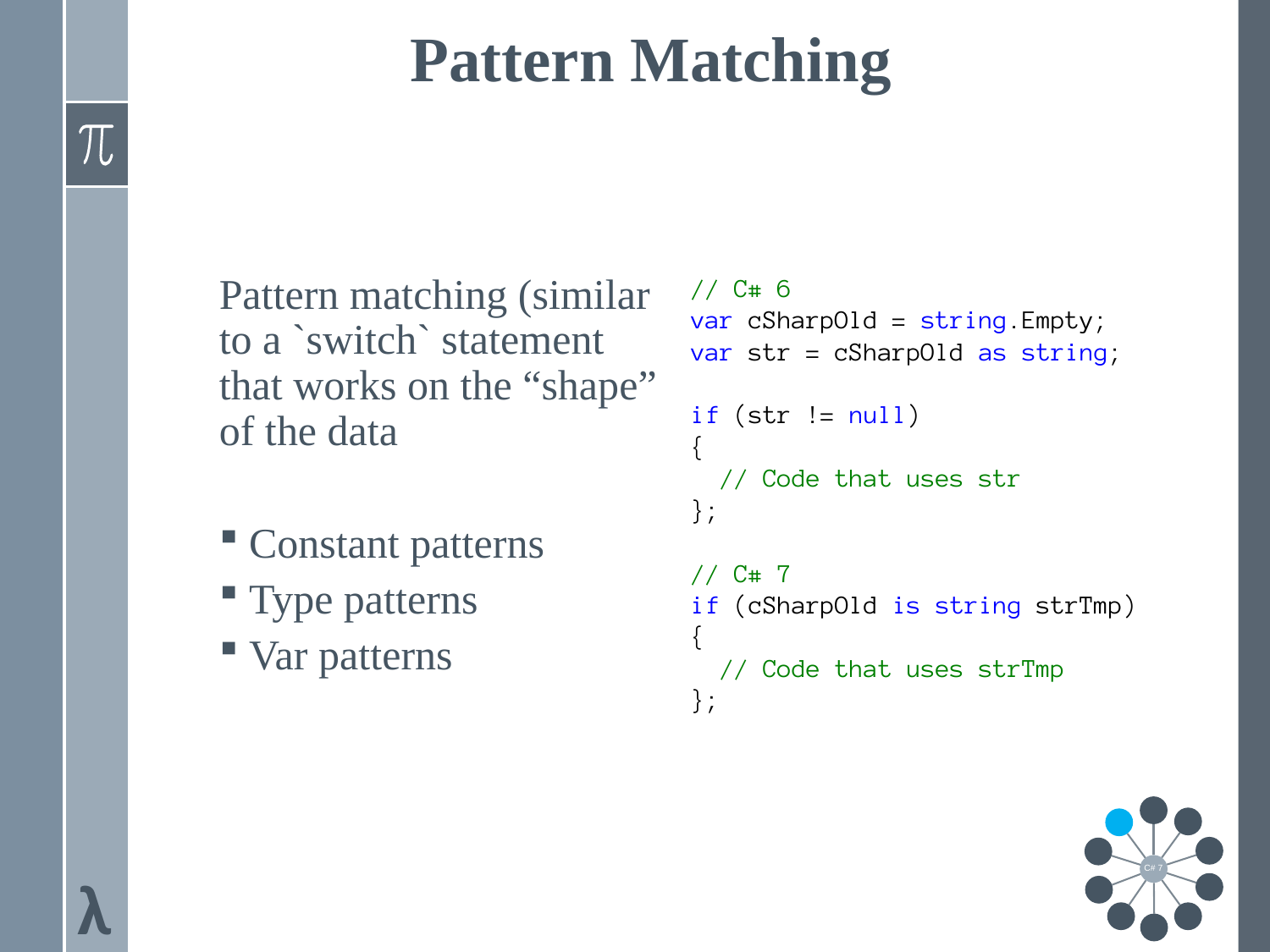

Pattern Matching
      // C# 6
      var cSharpOld = string.Empty;
      var str = cSharpOld as string;

      if (str != null)
      {
        // Code that uses str
      };

      // C# 7
      if (cSharpOld is string strTmp)
      {
        // Code that uses strTmp
      };
Pattern matching (similar to a `switch` statement that works on the “shape” of the data

 Constant patterns
 Type patterns
 Var patterns
C# 7

λ